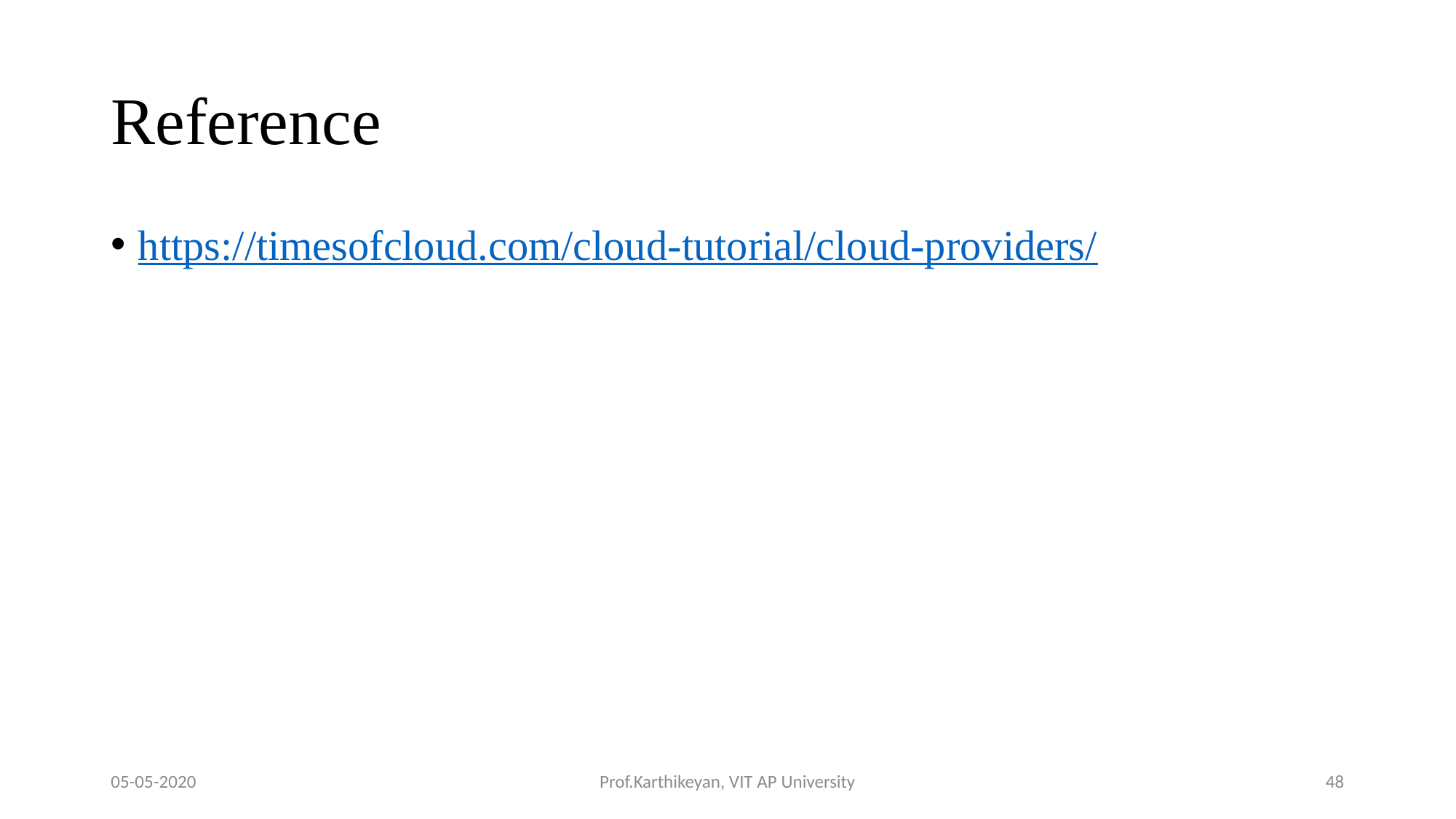

# Reference
https://timesofcloud.com/cloud-tutorial/cloud-providers/
05-05-2020
Prof.Karthikeyan, VIT AP University
48